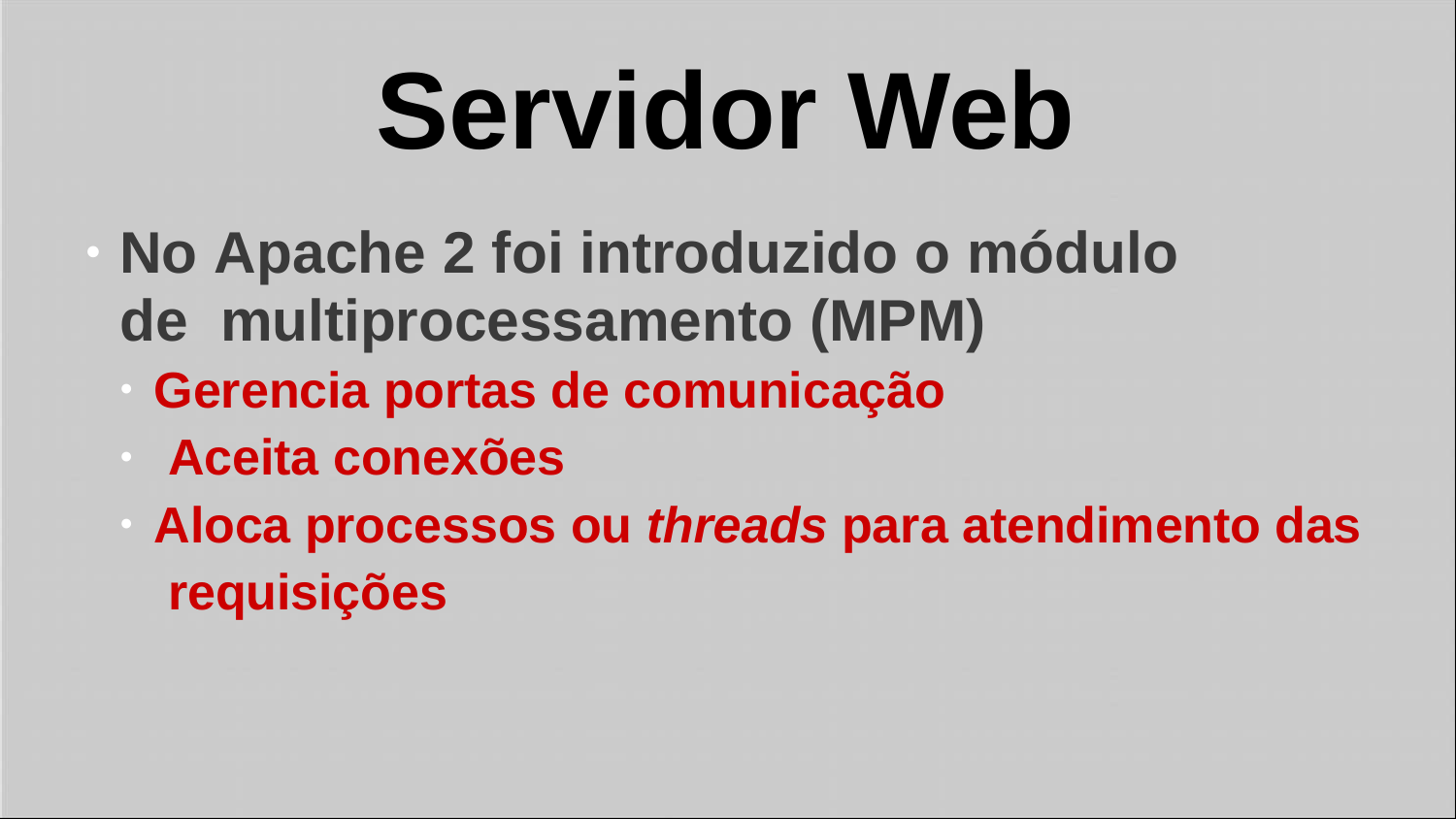

# Servidor Web
No Apache 2 foi introduzido o módulo de  multiprocessamento (MPM)
Gerencia portas de comunicação  Aceita conexões
Aloca processos ou threads para atendimento das  requisições
●
●